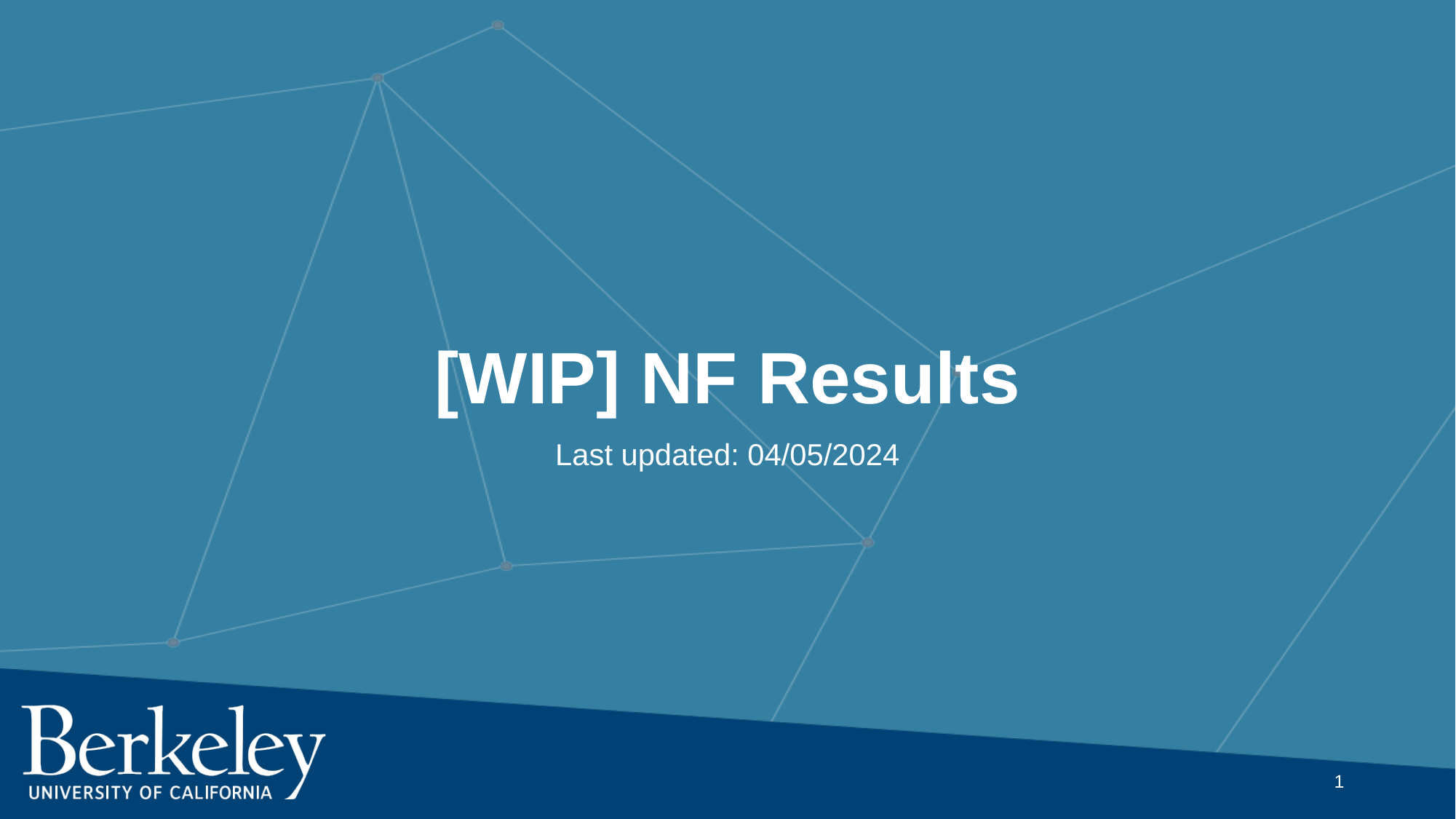

# [WIP] NF Results
Last updated: 04/05/2024
1